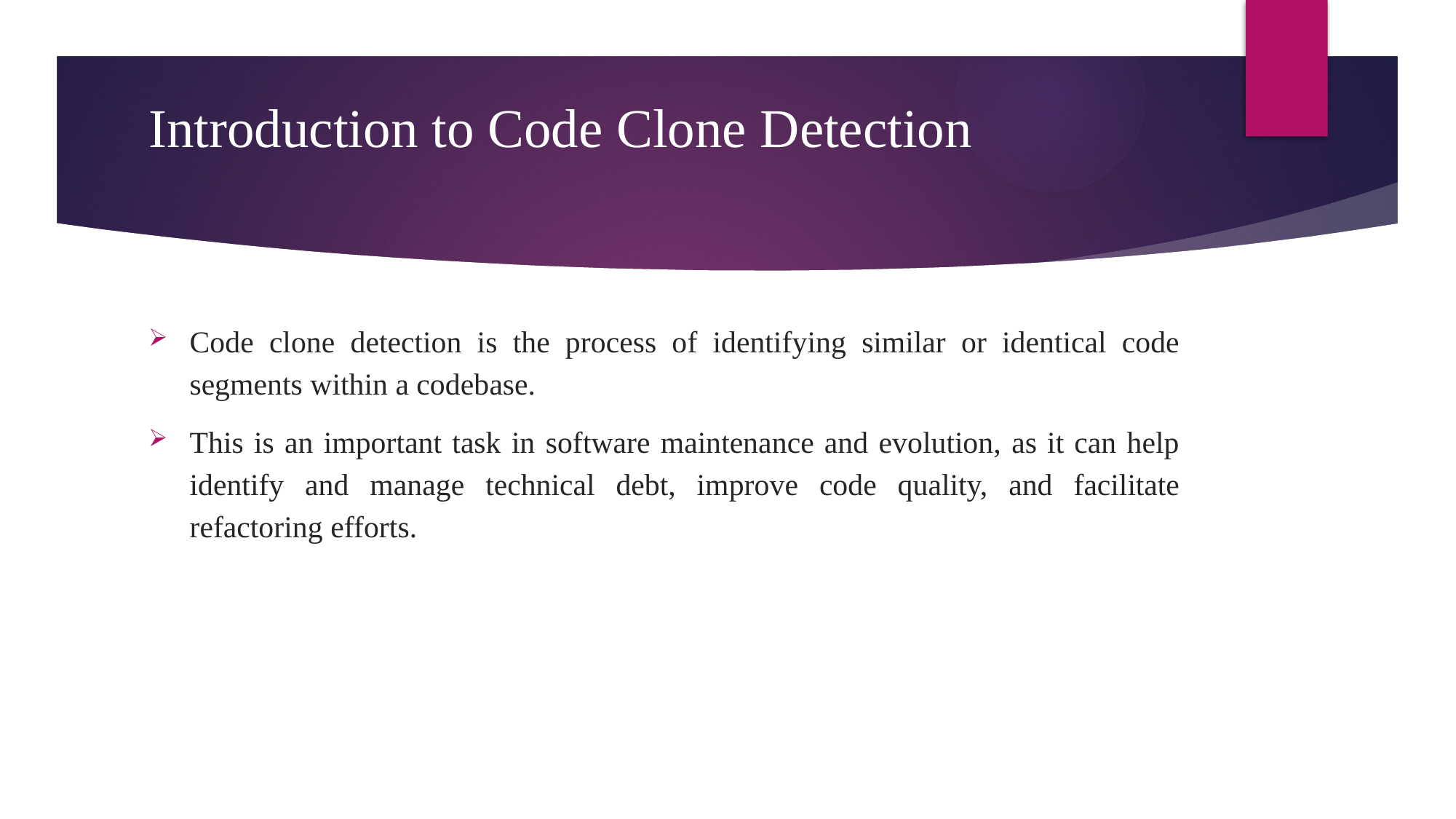

# Introduction to Code Clone Detection
Code clone detection is the process of identifying similar or identical code segments within a codebase.
This is an important task in software maintenance and evolution, as it can help identify and manage technical debt, improve code quality, and facilitate refactoring efforts.